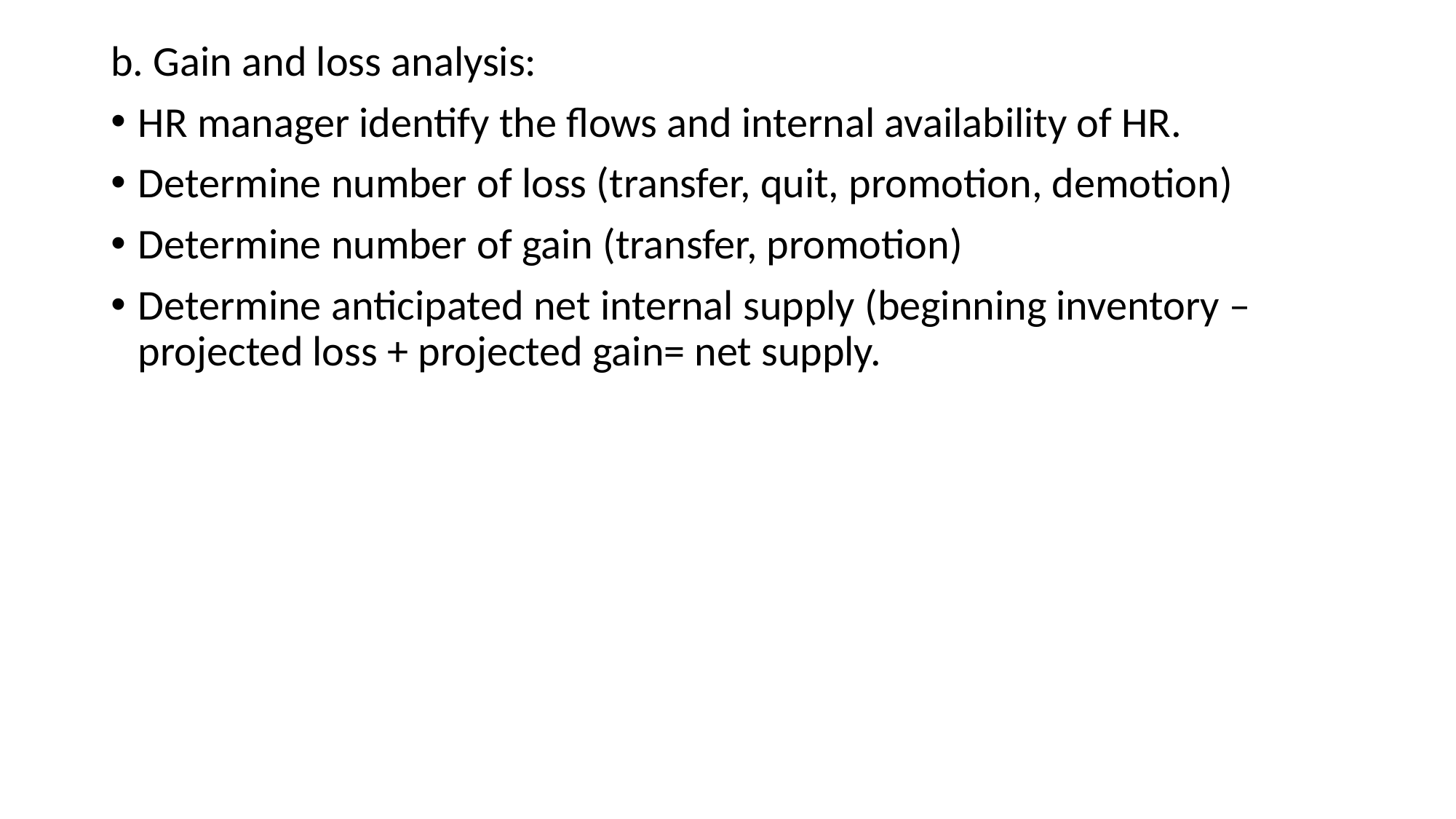

b. Gain and loss analysis:
HR manager identify the flows and internal availability of HR.
Determine number of loss (transfer, quit, promotion, demotion)
Determine number of gain (transfer, promotion)
Determine anticipated net internal supply (beginning inventory – projected loss + projected gain= net supply.